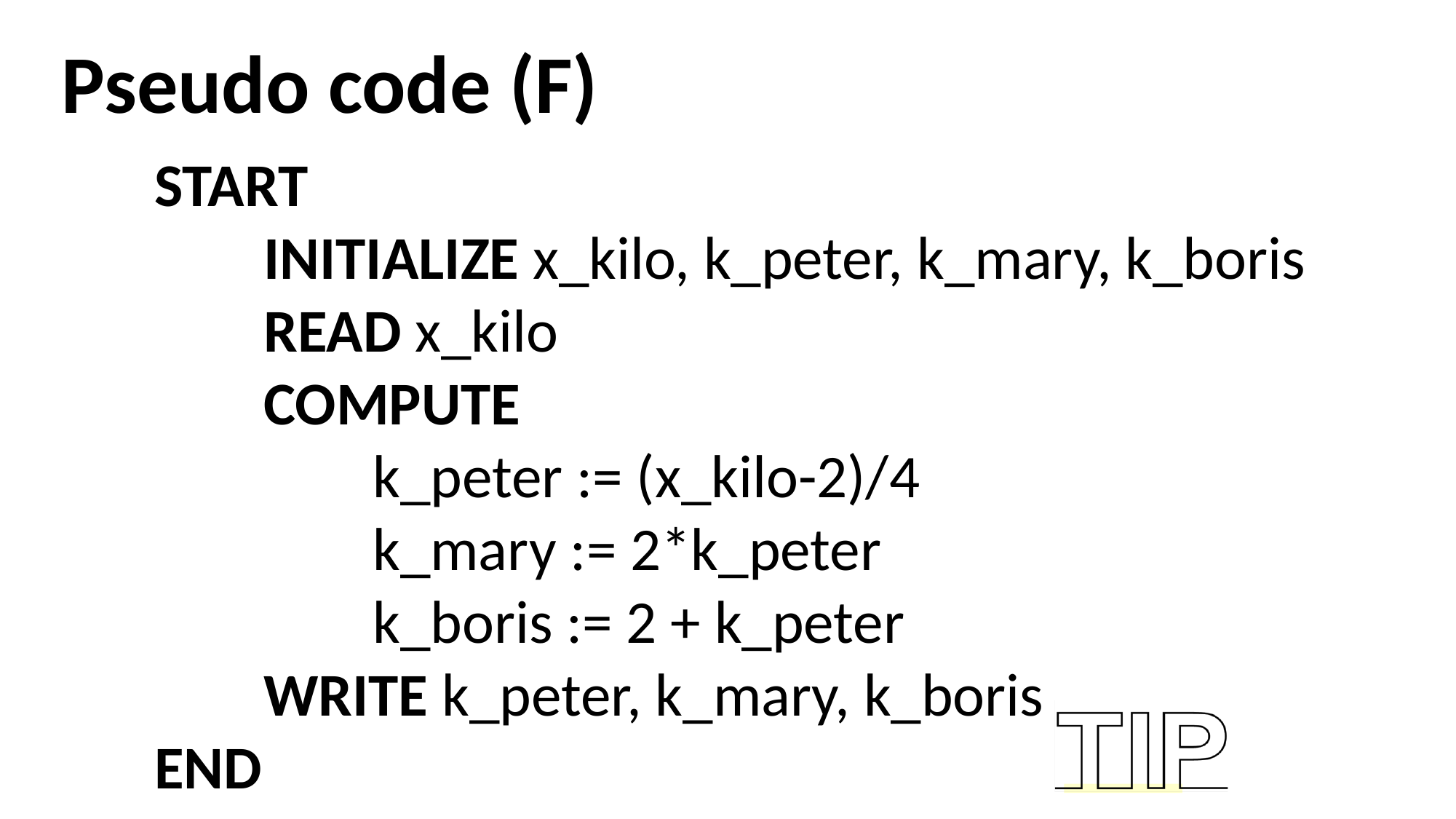

Pseudo code (F)
START
	INITIALIZE x_kilo, k_peter, k_mary, k_boris
	READ x_kilo
	COMPUTE
		k_peter := (x_kilo-2)/4
		k_mary := 2*k_peter
		k_boris := 2 + k_peter
	WRITE k_peter, k_mary, k_boris
END